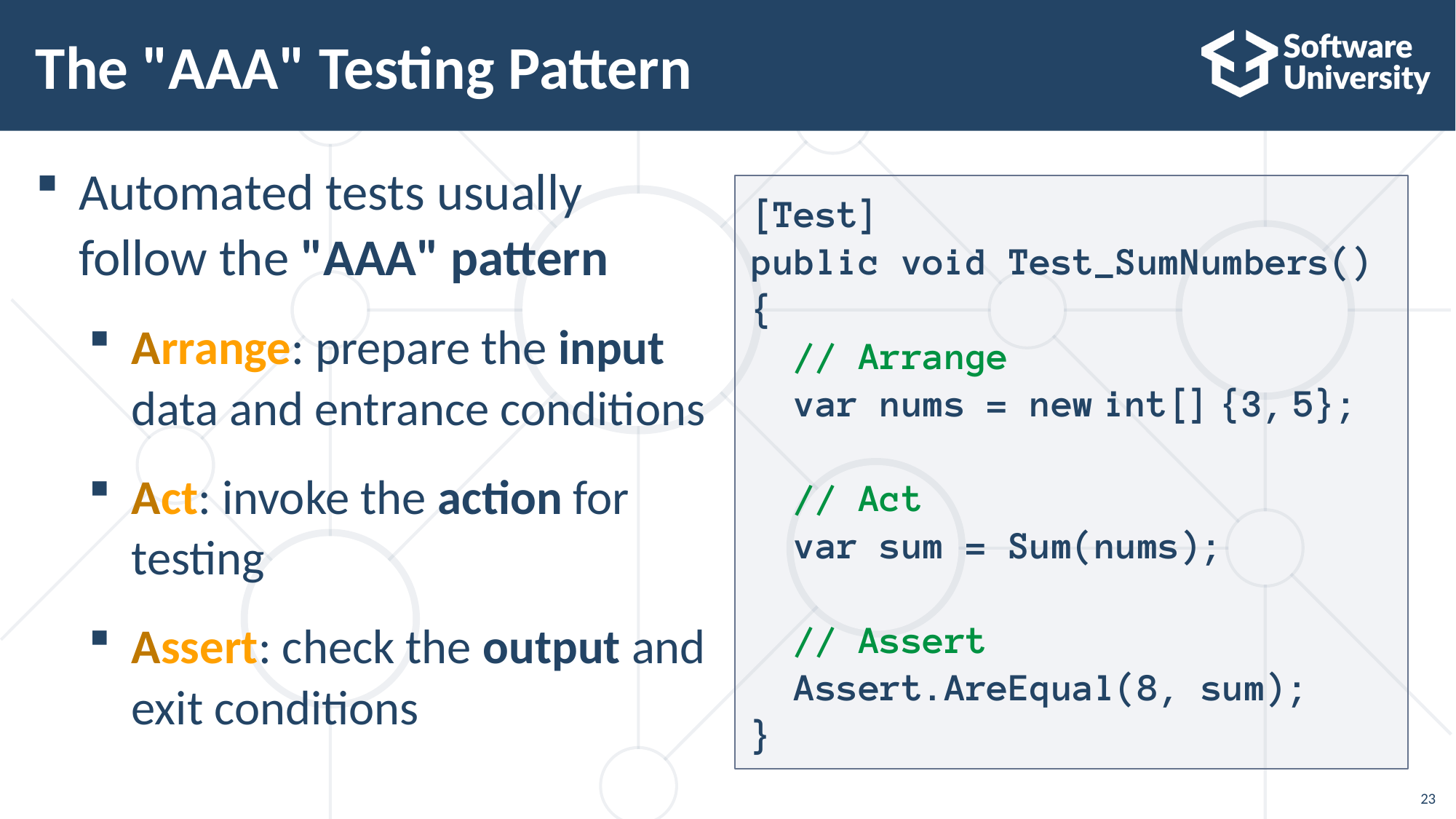

# The "AAA" Testing Pattern
Automated tests usually follow the "AAA" pattern
Arrange: prepare the input data and entrance conditions
Act: invoke the action for testing
Assert: check the output and exit conditions

[Test]
public void Test_SumNumbers()
{
  // Arrange
  var nums = new int[] {3, 5};

  // Act
  var sum = Sum(nums);

  // Assert
  Assert.AreEqual(8, sum);
}
23